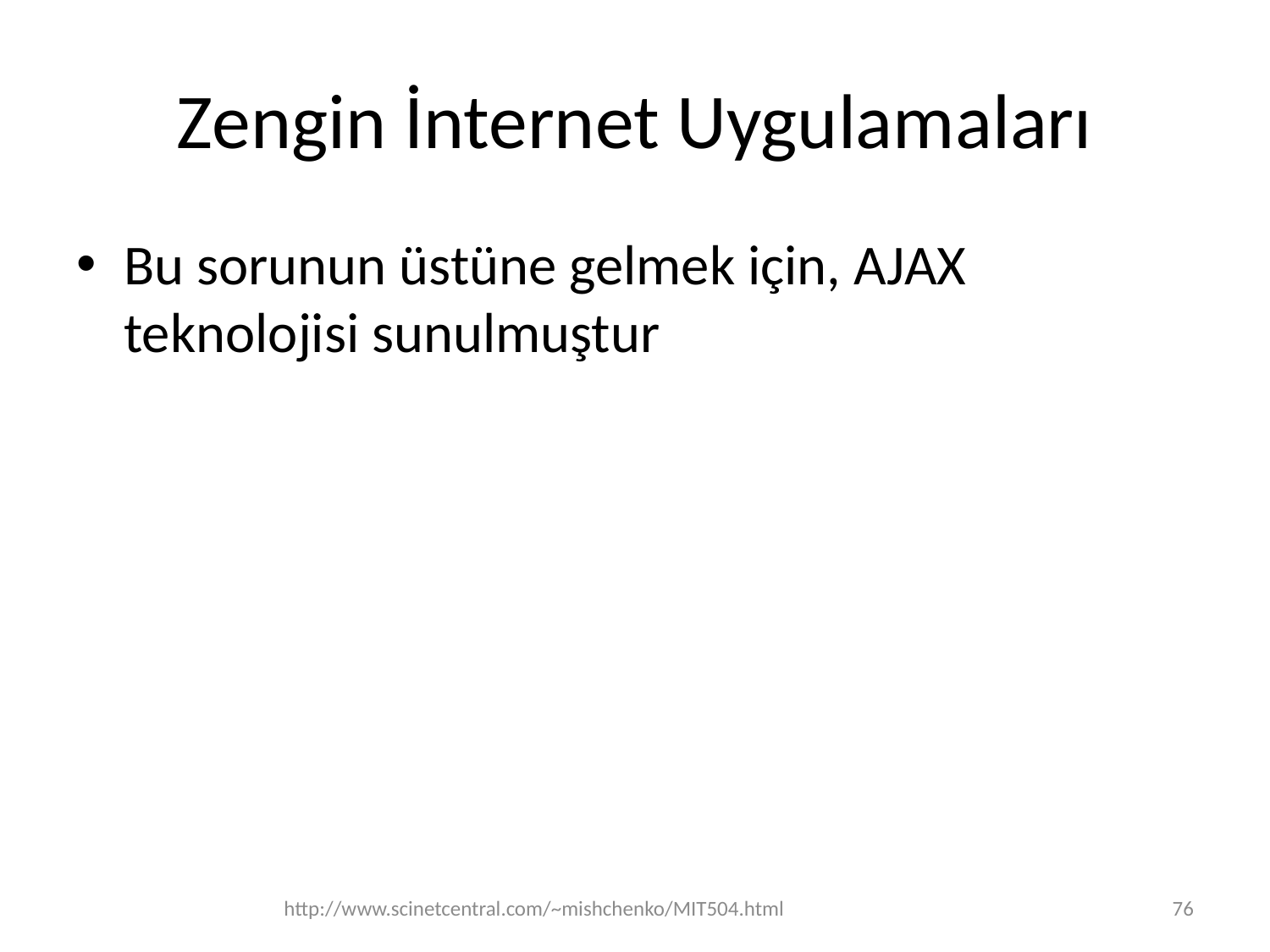

# Zengin İnternet Uygulamaları
Bu sorunun üstüne gelmek için, AJAX teknolojisi sunulmuştur
http://www.scinetcentral.com/~mishchenko/MIT504.html
76